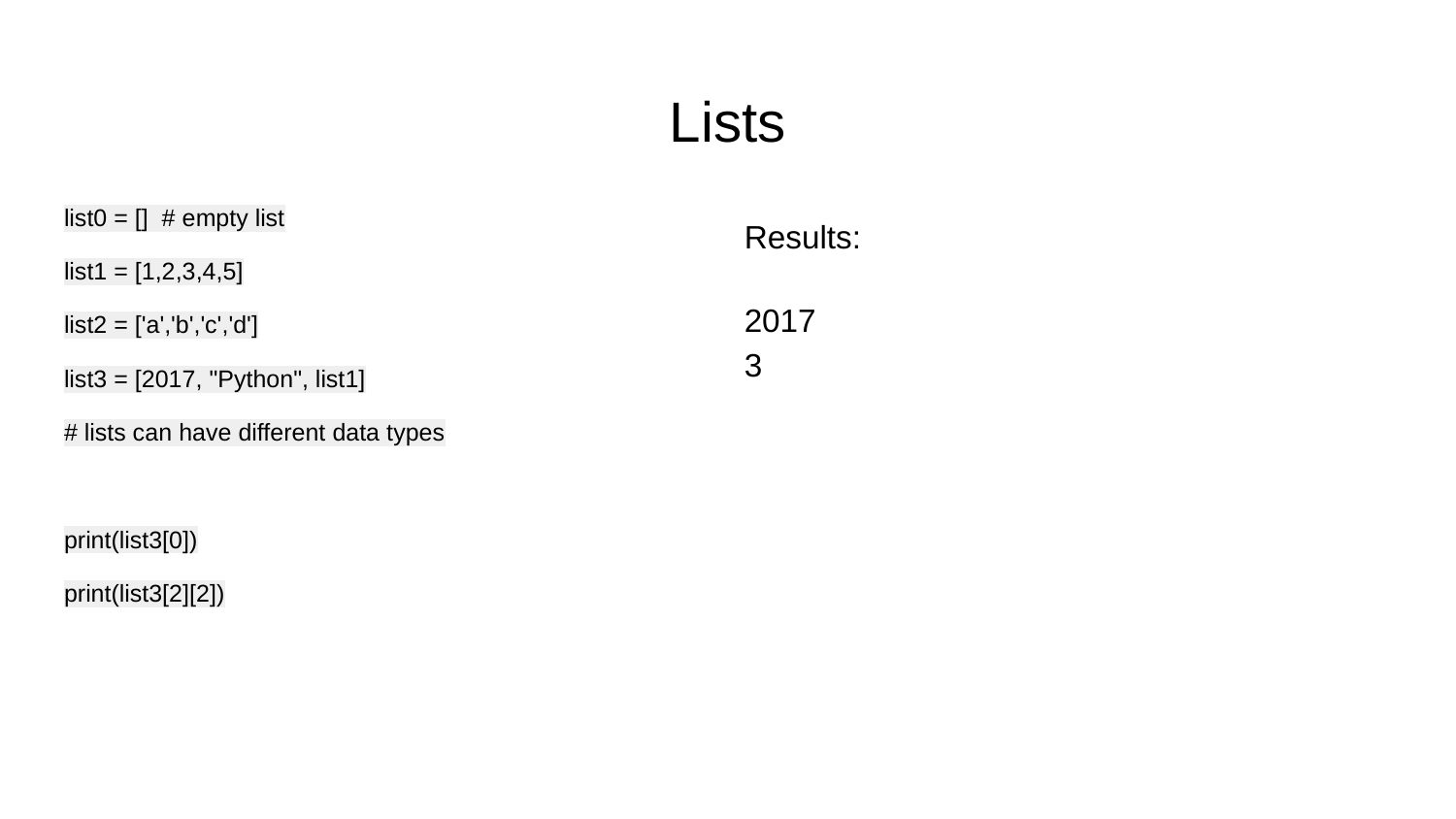

# Lists
list0 = []  # empty list
list1 = [1,2,3,4,5]
list2 = ['a','b','c','d']
list3 = [2017, "Python", list1]
# lists can have different data types

print(list3[0])
print(list3[2][2])

Results:

2017
3